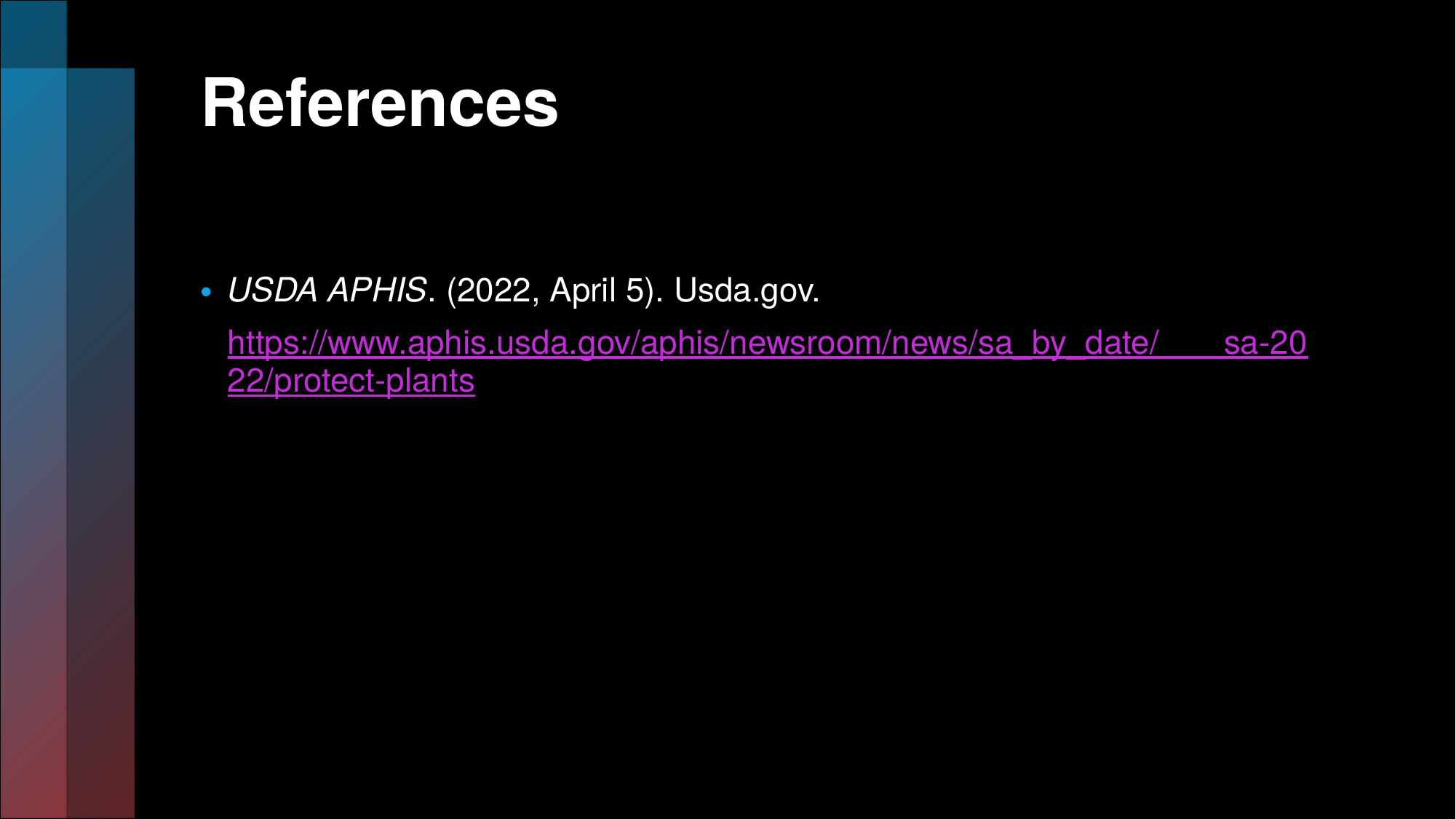

# References
USDA APHIS. (2022, April 5). Usda.gov. 	https://www.aphis.usda.gov/aphis/newsroom/news/sa_by_date/       	sa-2022/protect-plants